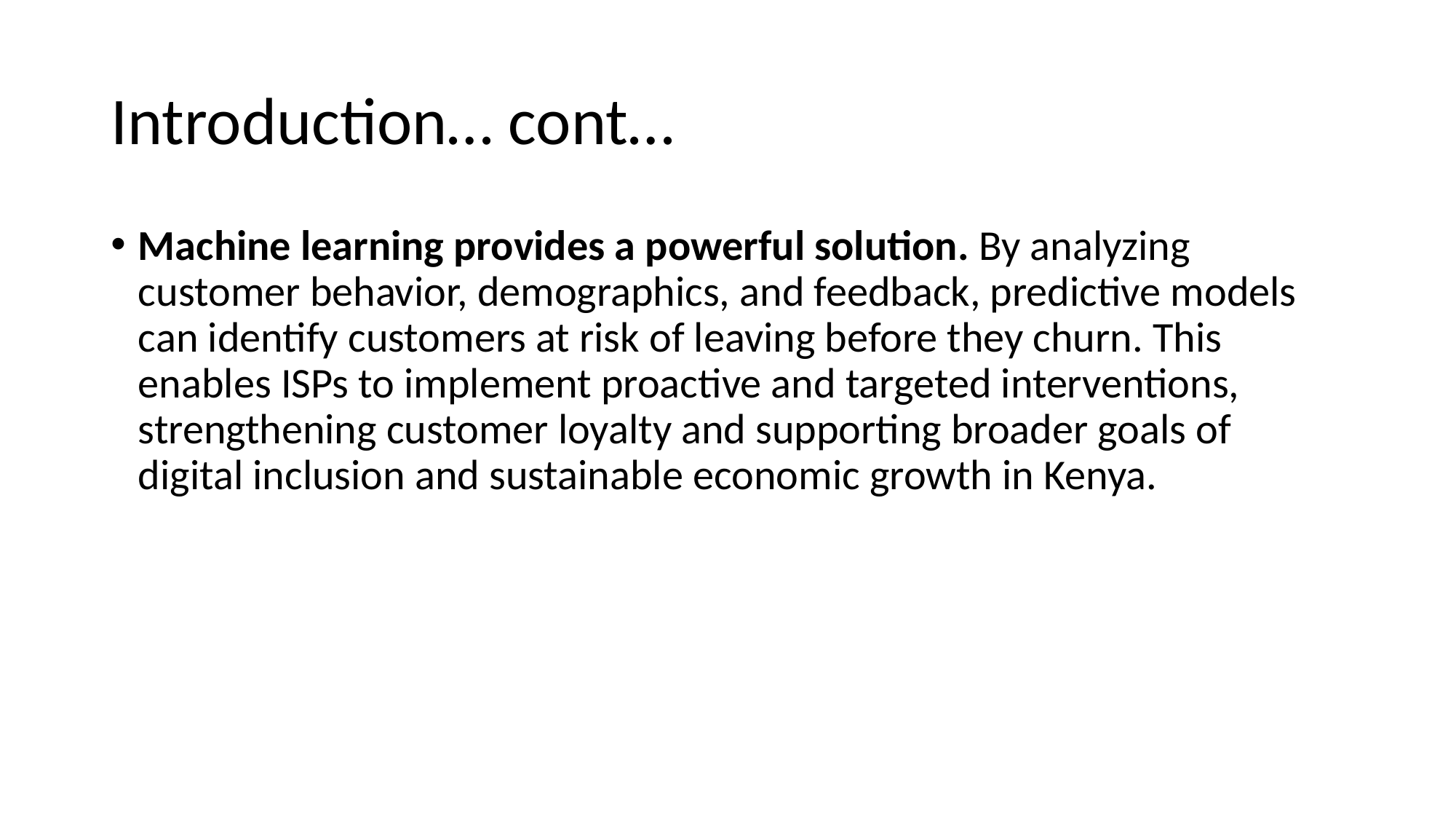

# Introduction… cont…
Machine learning provides a powerful solution. By analyzing customer behavior, demographics, and feedback, predictive models can identify customers at risk of leaving before they churn. This enables ISPs to implement proactive and targeted interventions, strengthening customer loyalty and supporting broader goals of digital inclusion and sustainable economic growth in Kenya.